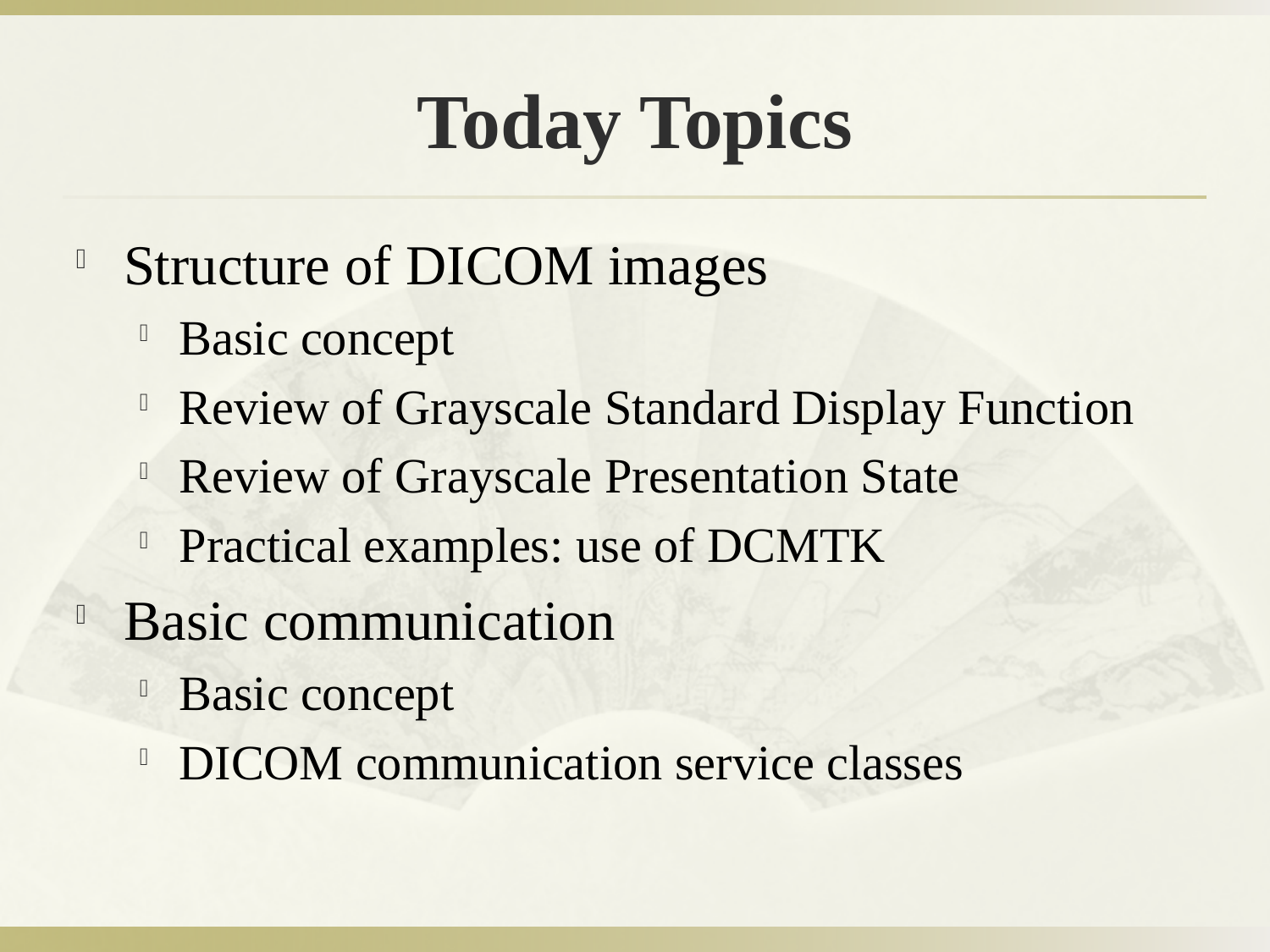

# Today Topics
Structure of DICOM images
Basic concept
Review of Grayscale Standard Display Function
Review of Grayscale Presentation State
Practical examples: use of DCMTK
Basic communication
Basic concept
DICOM communication service classes